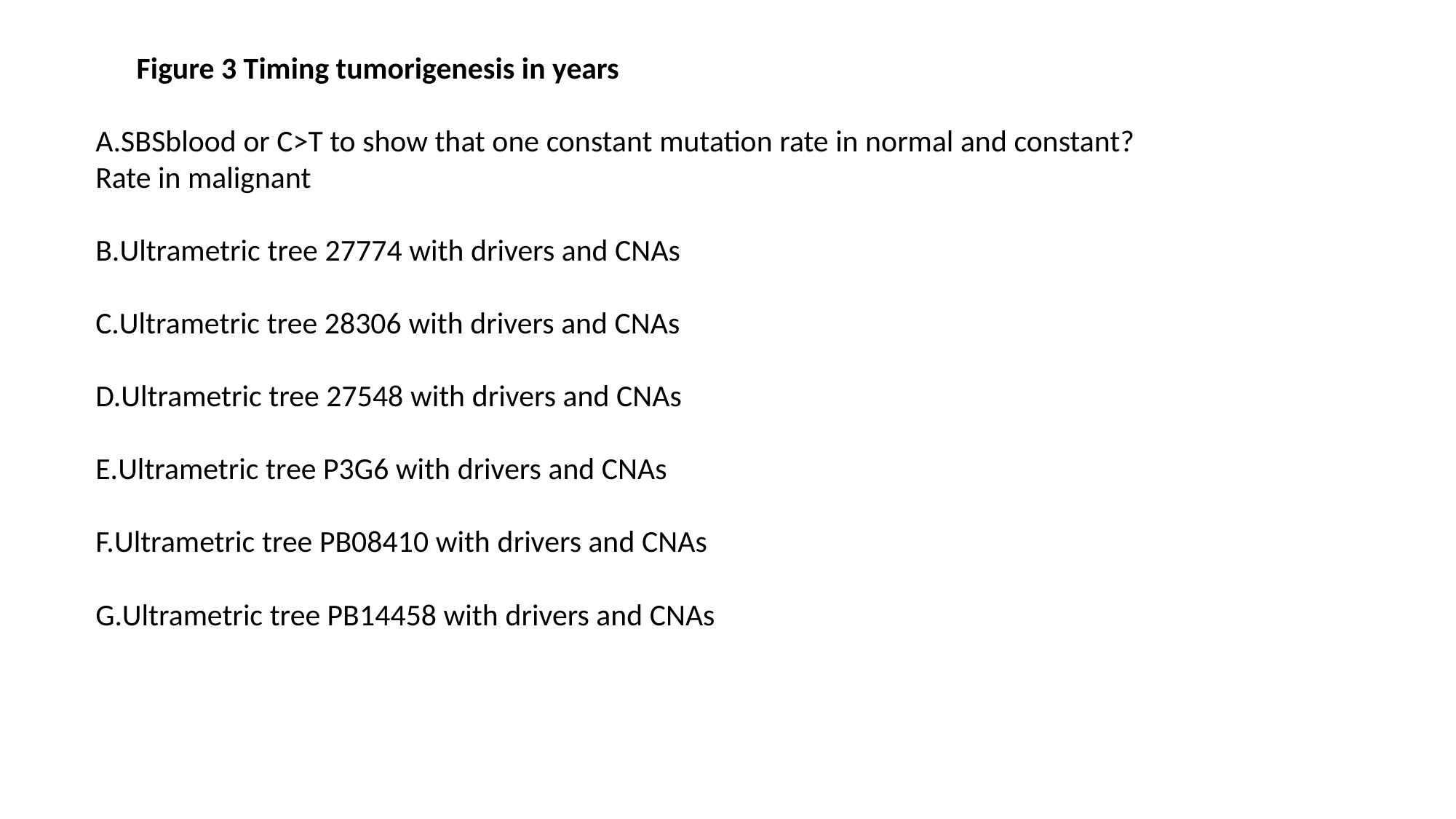

Figure 3 Timing tumorigenesis in years

SBSblood or C>T to show that one constant mutation rate in normal and constant? Rate in malignant

Ultrametric tree 27774 with drivers and CNAs

Ultrametric tree 28306 with drivers and CNAs

Ultrametric tree 27548 with drivers and CNAs

Ultrametric tree P3G6 with drivers and CNAs

Ultrametric tree PB08410 with drivers and CNAs

Ultrametric tree PB14458 with drivers and CNAs